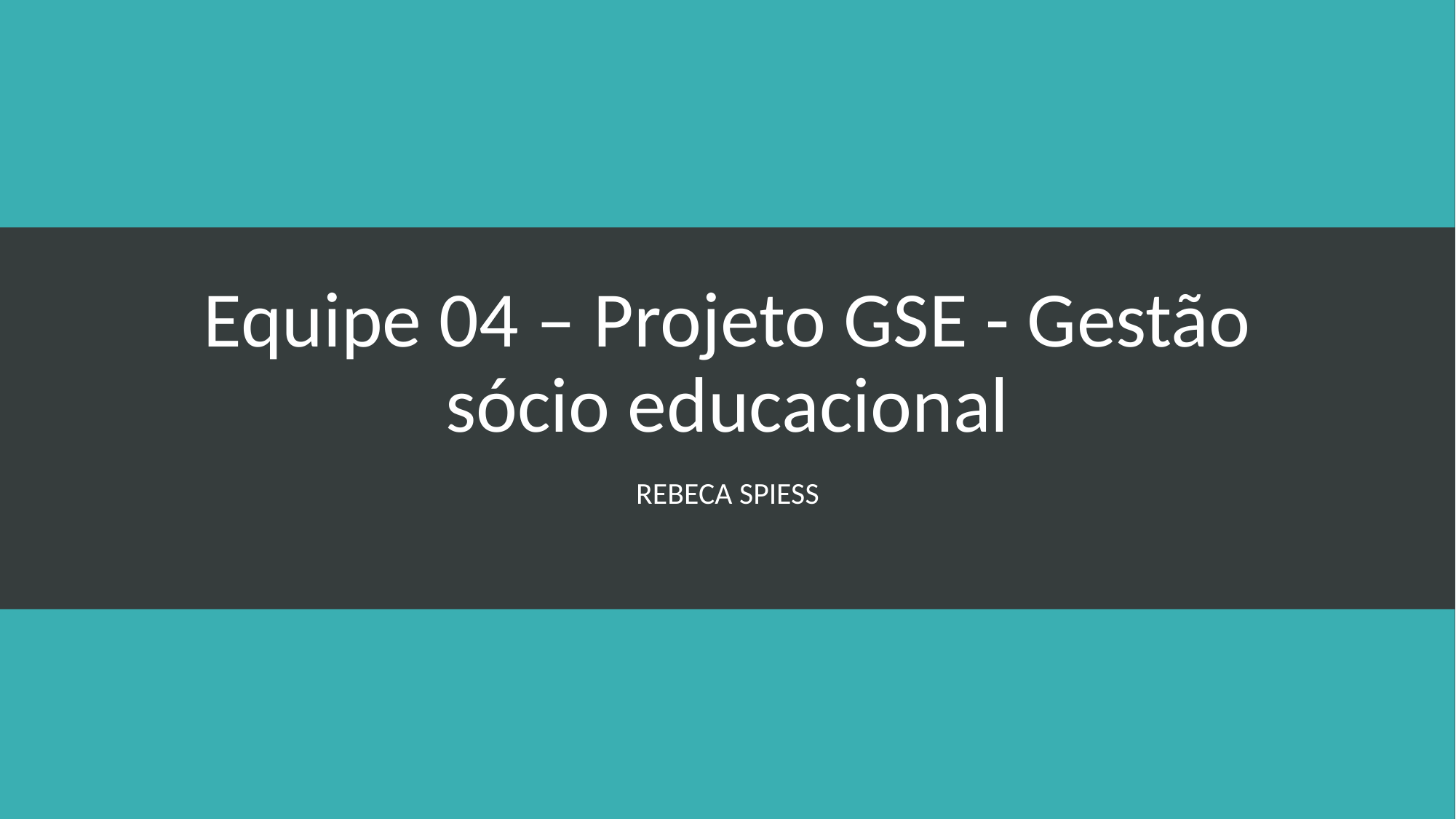

# Equipe 04 – Projeto GSE - Gestão sócio educacional
Rebeca Spiess